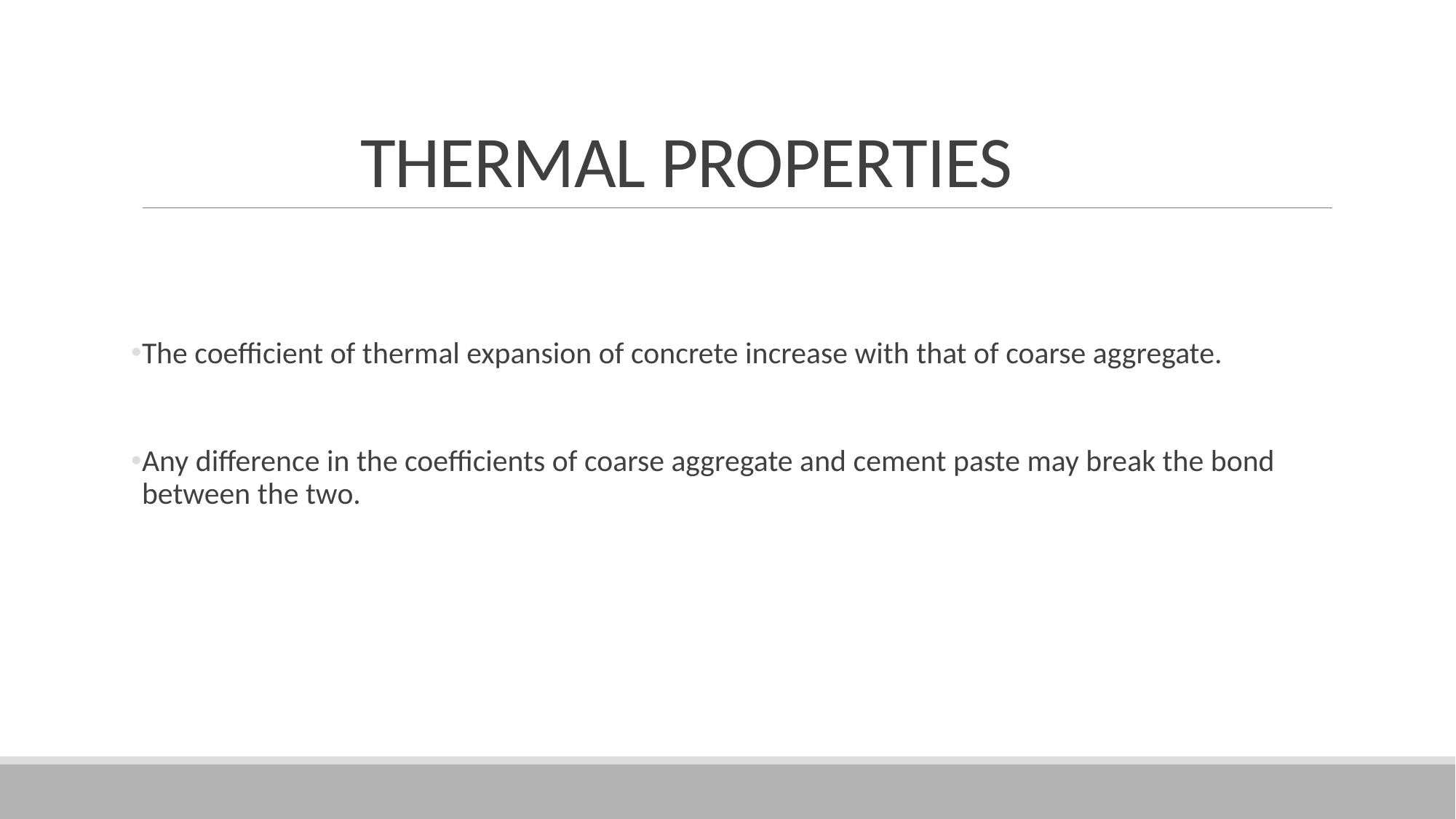

# THERMAL PROPERTIES

The coefficient of thermal expansion of concrete increase with that of coarse aggregate.

Any difference in the coefficients of coarse aggregate and cement paste may break the bond between the two.